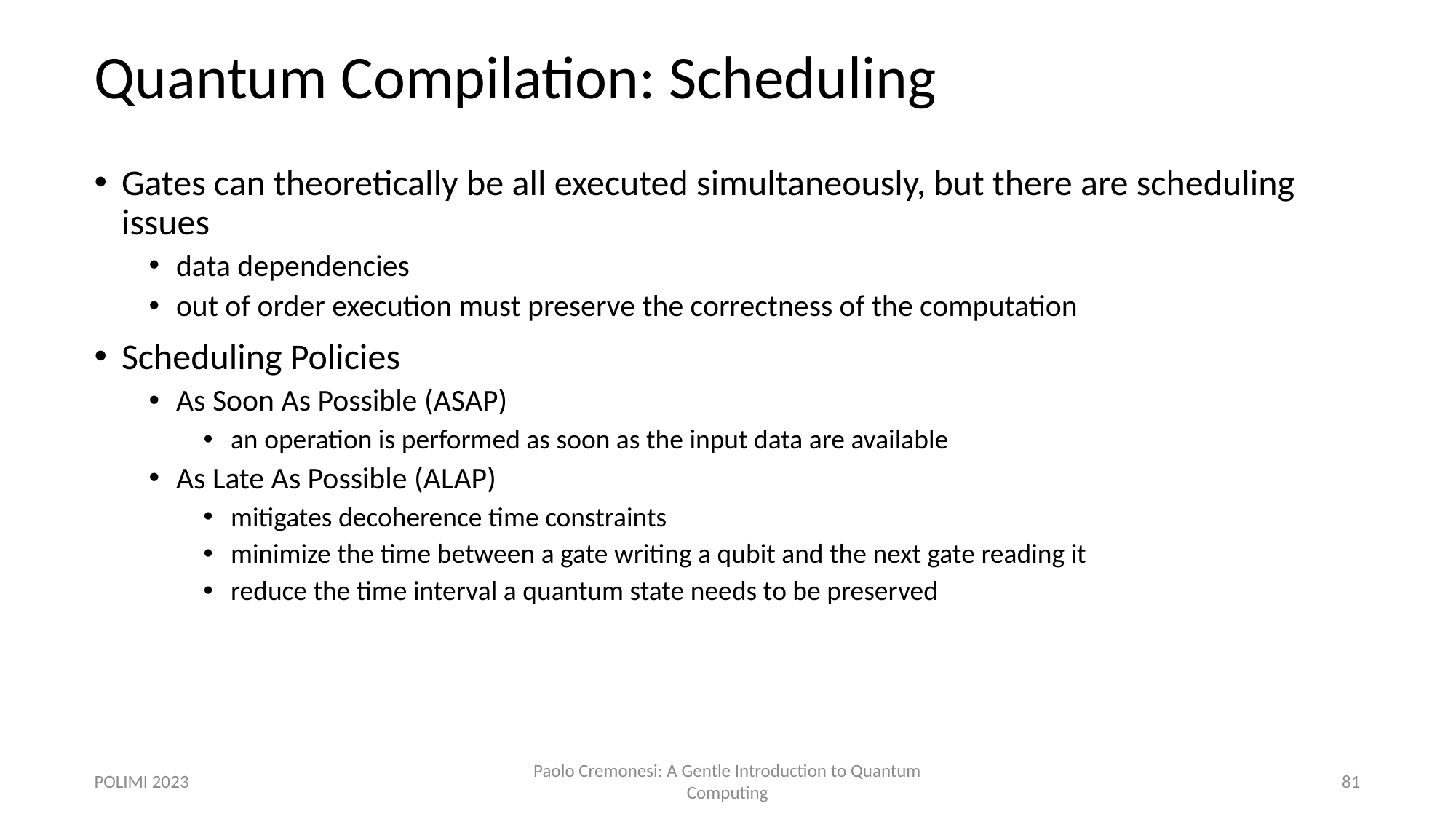

# Quantum Compilation: Scheduling
Gates can theoretically be all executed simultaneously, but there are scheduling issues
data dependencies
out of order execution must preserve the correctness of the computation
Scheduling Policies
As Soon As Possible (ASAP)
an operation is performed as soon as the input data are available
As Late As Possible (ALAP)
mitigates decoherence time constraints
minimize the time between a gate writing a qubit and the next gate reading it
reduce the time interval a quantum state needs to be preserved
POLIMI 2023
Paolo Cremonesi: A Gentle Introduction to Quantum Computing
81